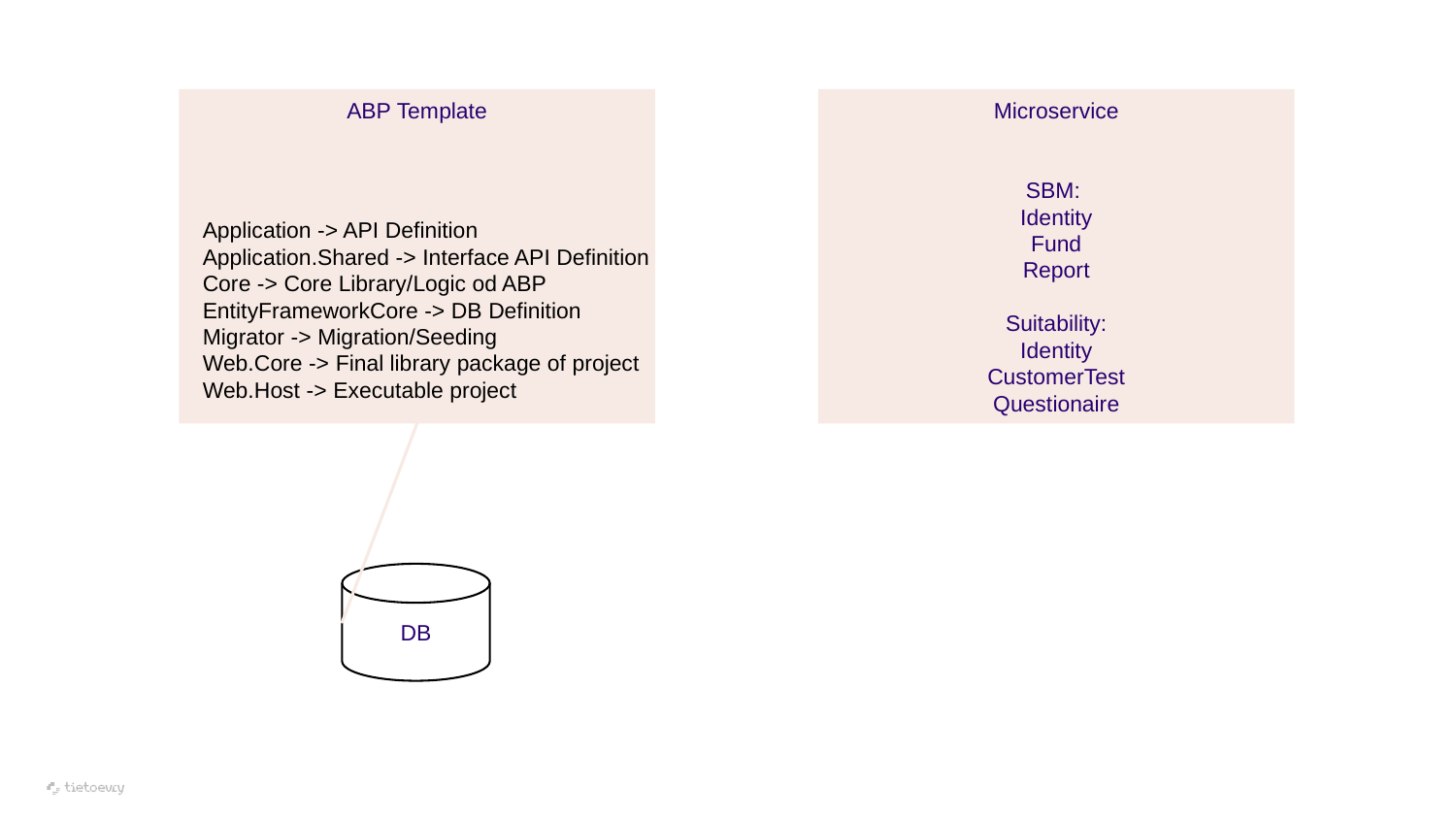

ABP Template
Microservice
SBM:
Identity
Fund
Report

Suitability:
Identity
CustomerTest
Questionaire

Application -> API Definition
Application.Shared -> Interface API Definition
Core -> Core Library/Logic od ABP
EntityFrameworkCore -> DB Definition
Migrator -> Migration/Seeding
Web.Core -> Final library package of project
Web.Host -> Executable project
DB